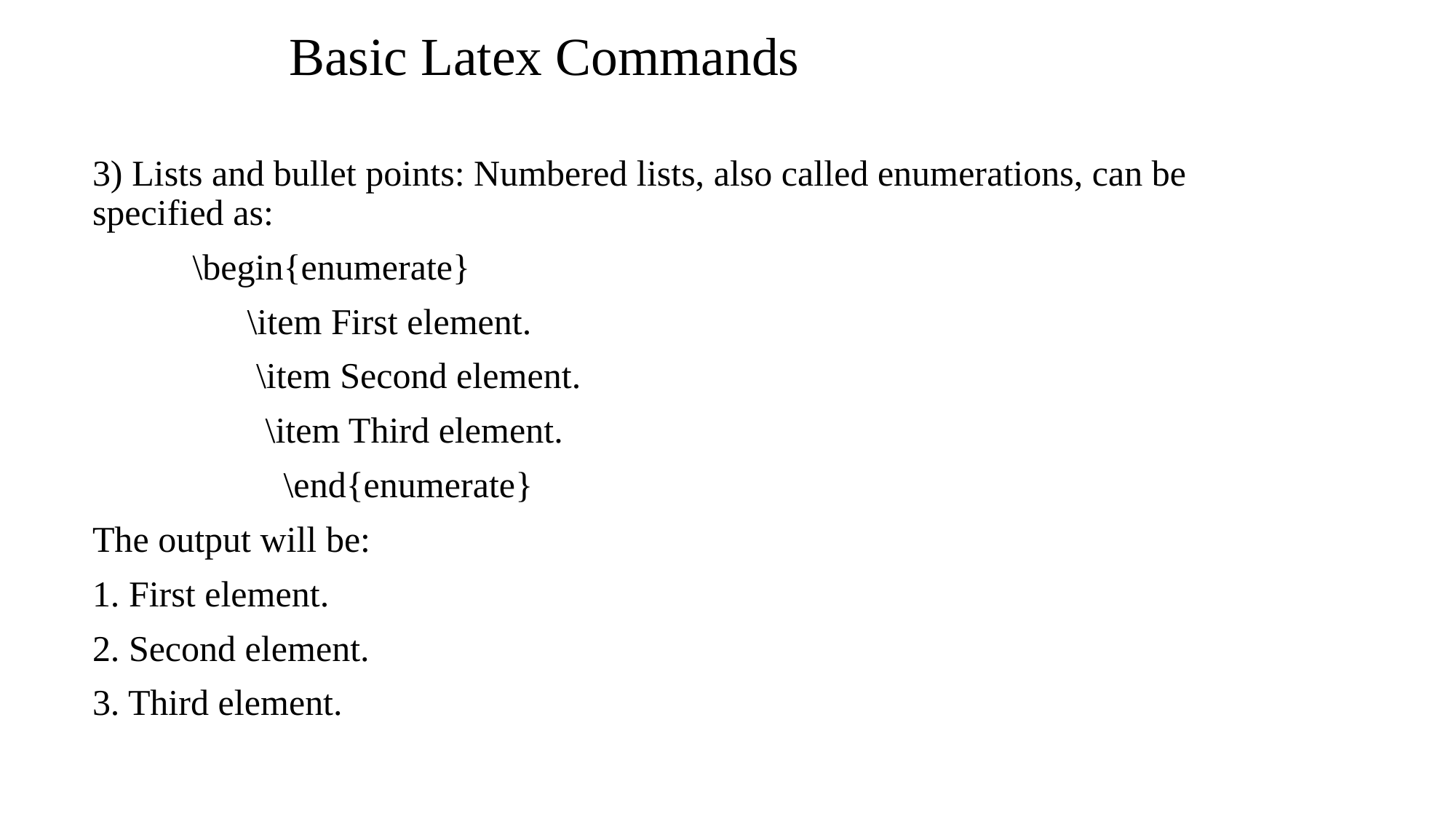

# Basic Latex Commands
3) Lists and bullet points: Numbered lists, also called enumerations, can be specified as:
           \begin{enumerate}
                 \item First element.
                  \item Second element.
                   \item Third element.
                     \end{enumerate}
The output will be:
1. First element.
2. Second element.
3. Third element.